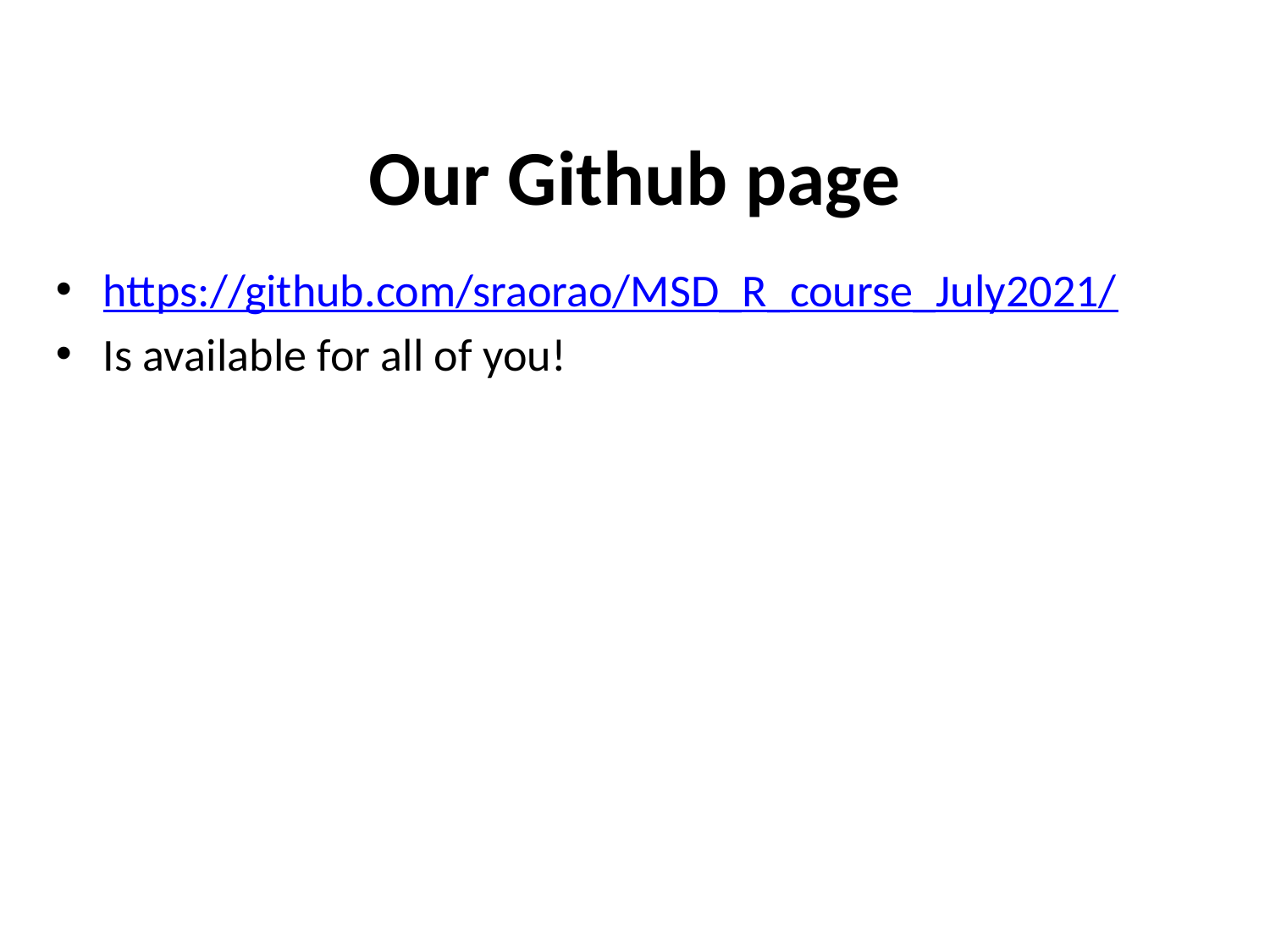

Our Github page
https://github.com/sraorao/MSD_R_course_July2021/
Is available for all of you!